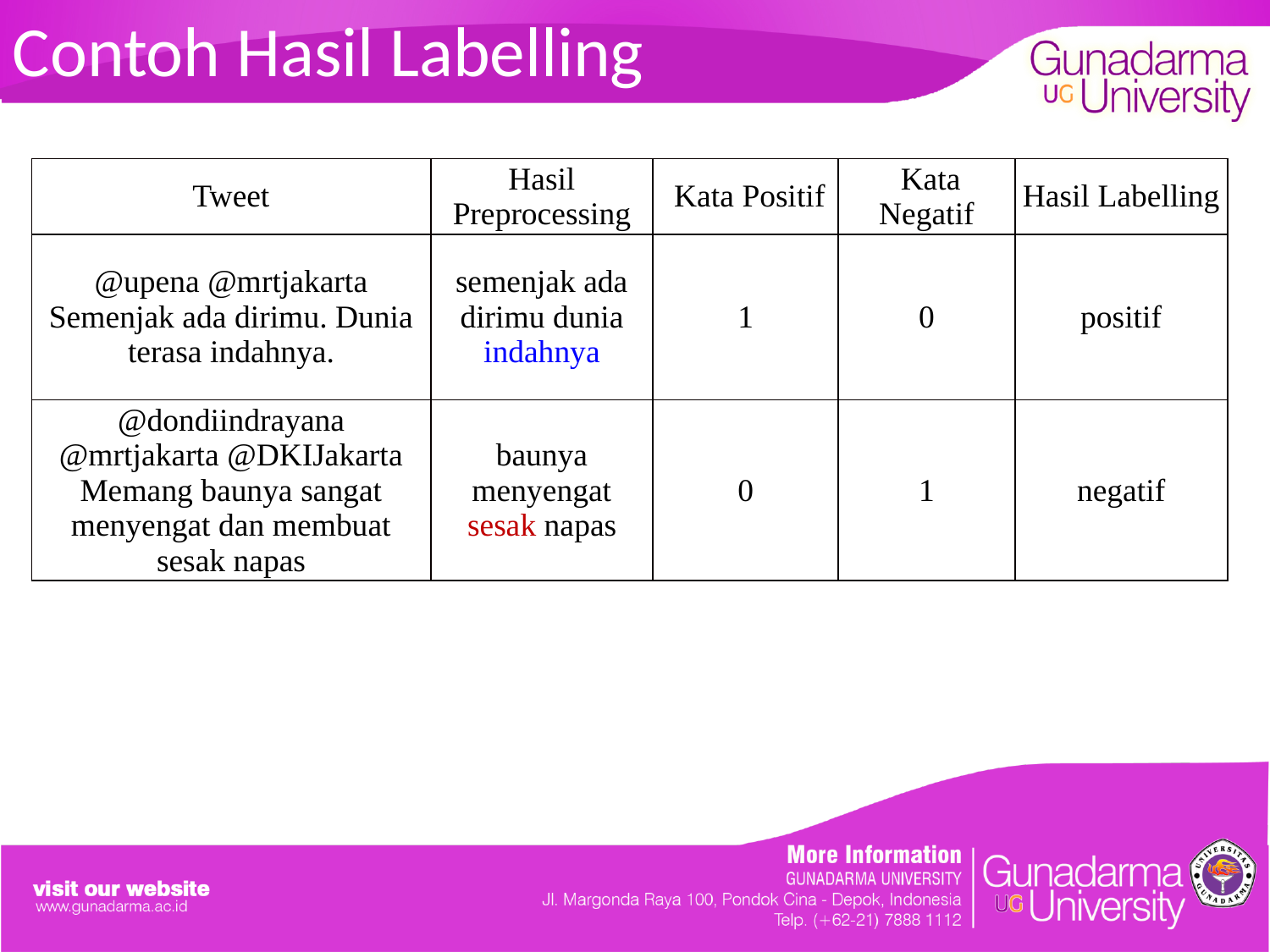

# Contoh Hasil Labelling
| Tweet | Hasil Preprocessing | Kata Positif | Kata Negatif | Hasil Labelling |
| --- | --- | --- | --- | --- |
| @upena @mrtjakarta Semenjak ada dirimu. Dunia terasa indahnya. | semenjak ada dirimu dunia indahnya | 1 | 0 | positif |
| @dondiindrayana @mrtjakarta @DKIJakarta Memang baunya sangat menyengat dan membuat sesak napas | baunya menyengat sesak napas | 0 | 1 | negatif |